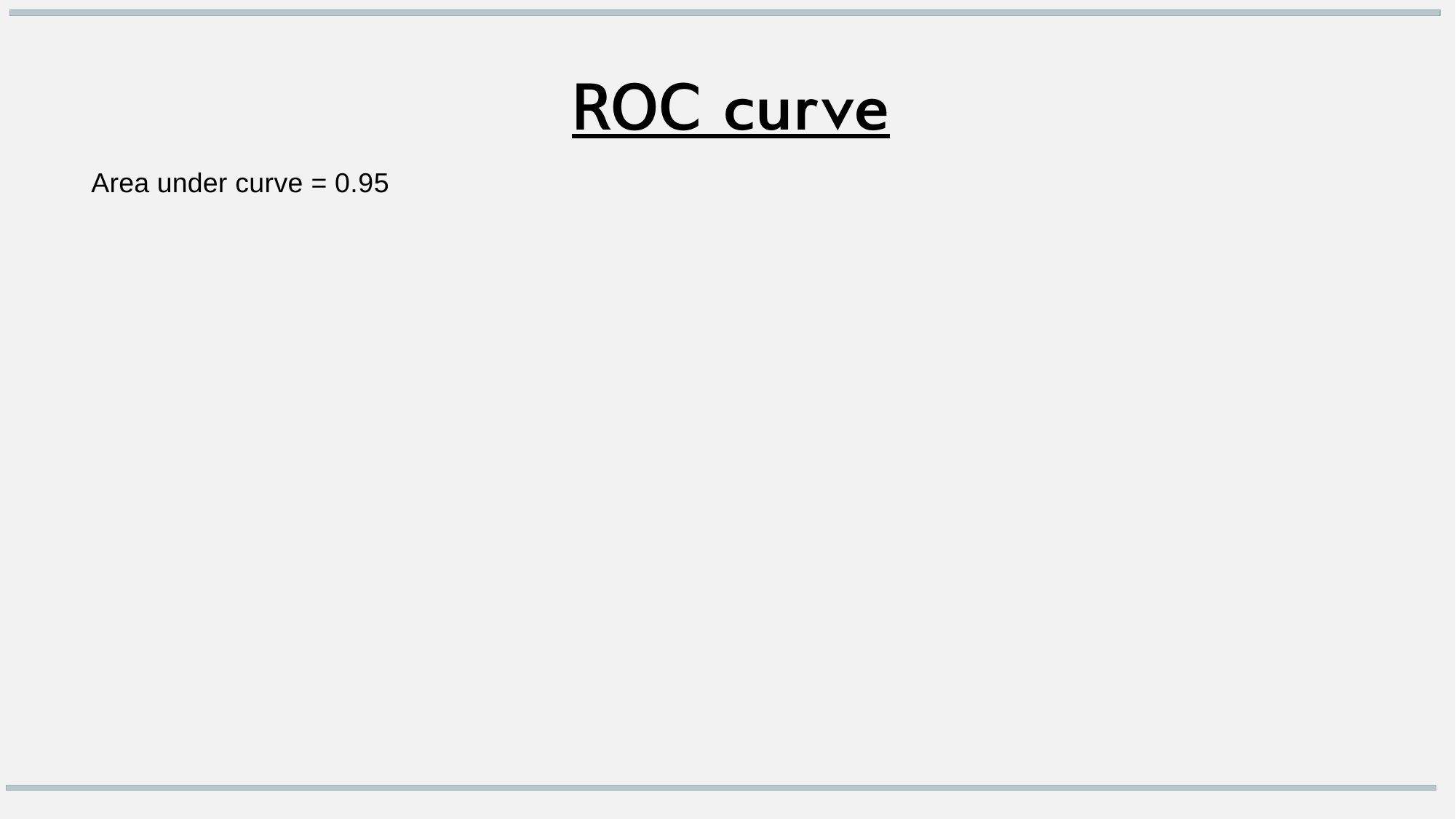

ROC curve
Area under curve = 0.95